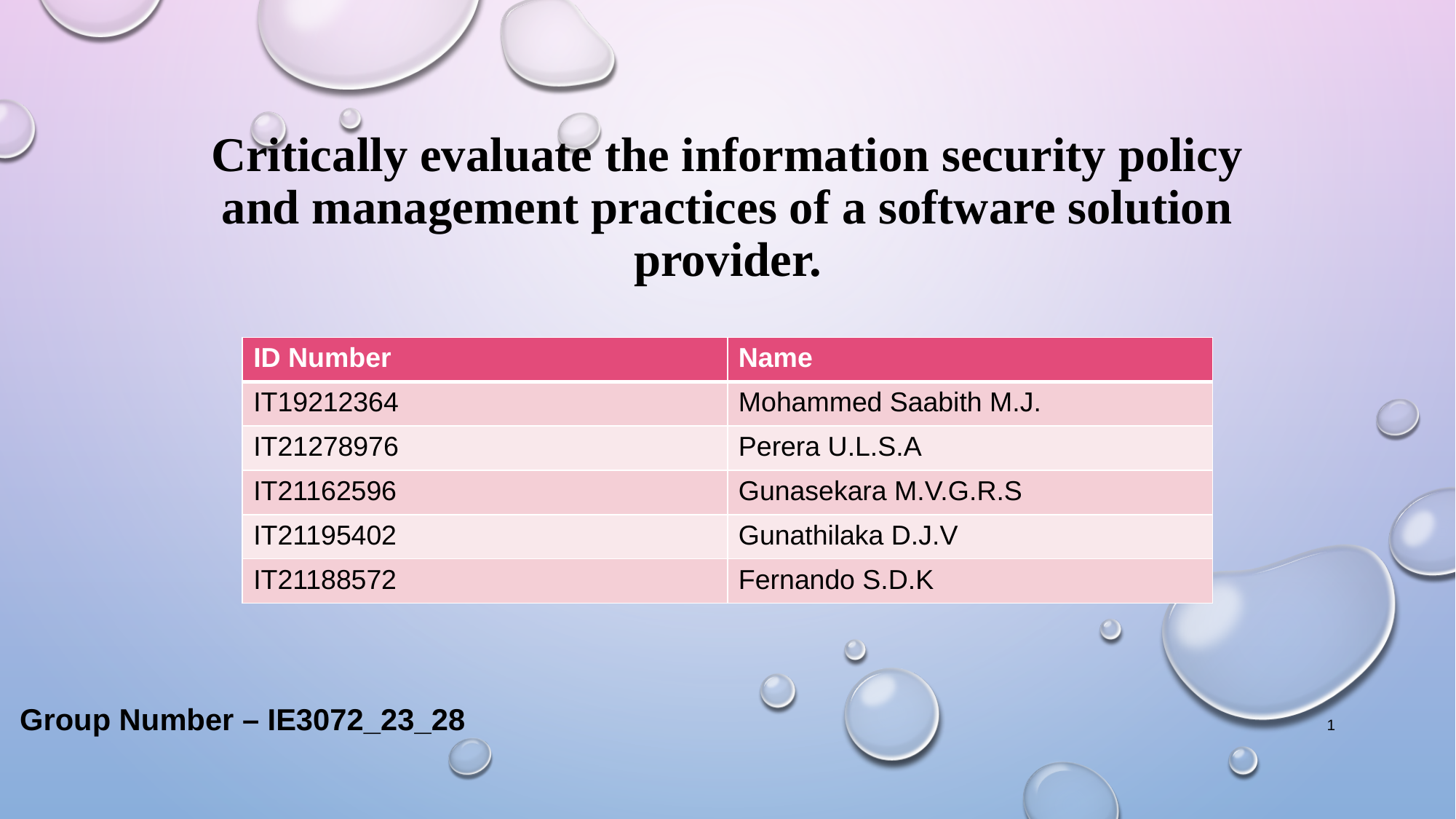

# Critically evaluate the information security policy and management practices of a software solution provider.
| ID Number | Name |
| --- | --- |
| IT19212364 | Mohammed Saabith M.J. |
| IT21278976 | Perera U.L.S.A |
| IT21162596 | Gunasekara M.V.G.R.S |
| IT21195402 | Gunathilaka D.J.V |
| IT21188572 | Fernando S.D.K |
Group Number – IE3072_23_28
1